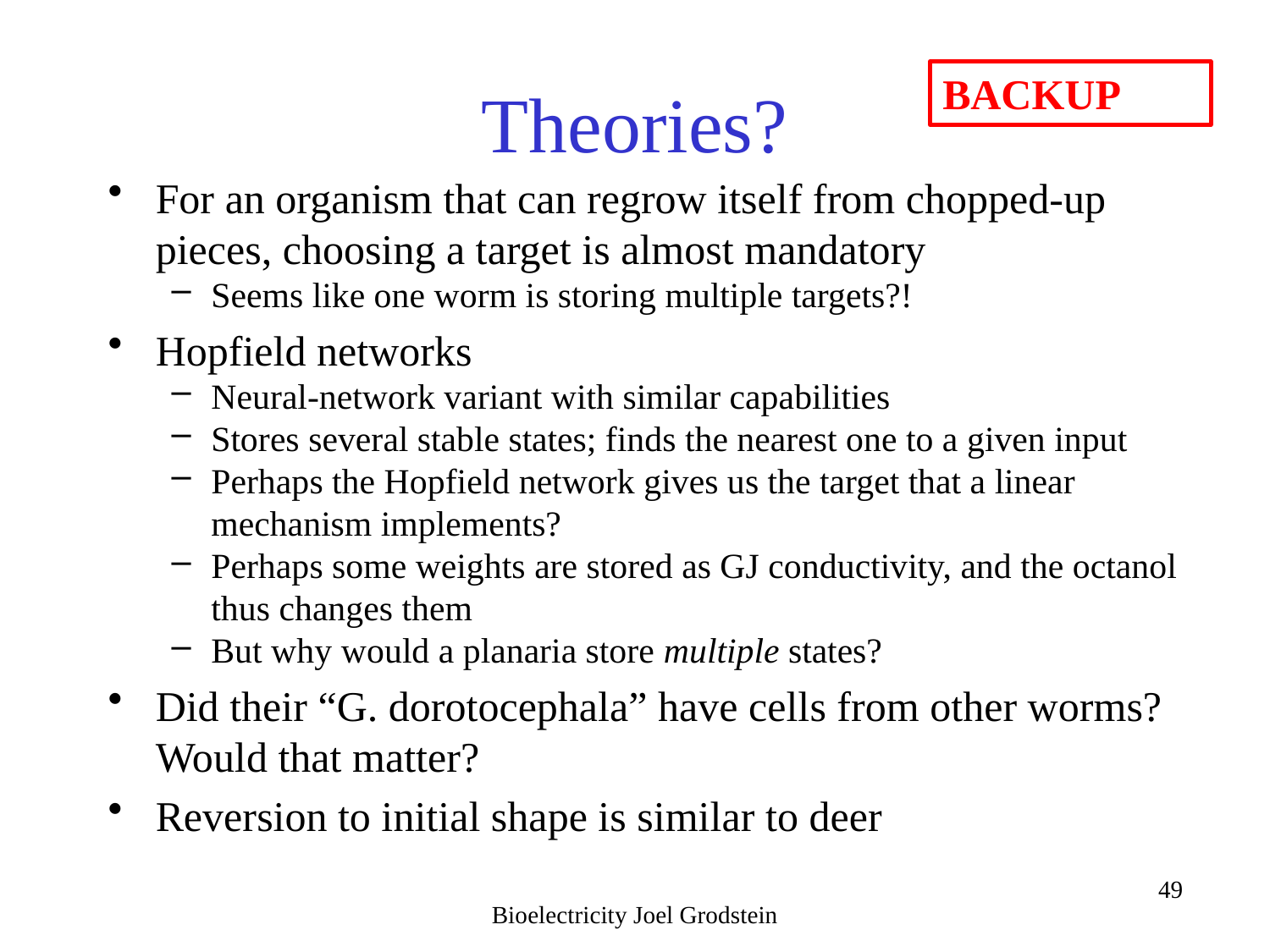

# Theories?
BACKUP
For an organism that can regrow itself from chopped-up pieces, choosing a target is almost mandatory
Seems like one worm is storing multiple targets?!
Hopfield networks
Neural-network variant with similar capabilities
Stores several stable states; finds the nearest one to a given input
Perhaps the Hopfield network gives us the target that a linear mechanism implements?
Perhaps some weights are stored as GJ conductivity, and the octanol thus changes them
But why would a planaria store multiple states?
Did their “G. dorotocephala” have cells from other worms? Would that matter?
Reversion to initial shape is similar to deer
Bioelectricity Joel Grodstein